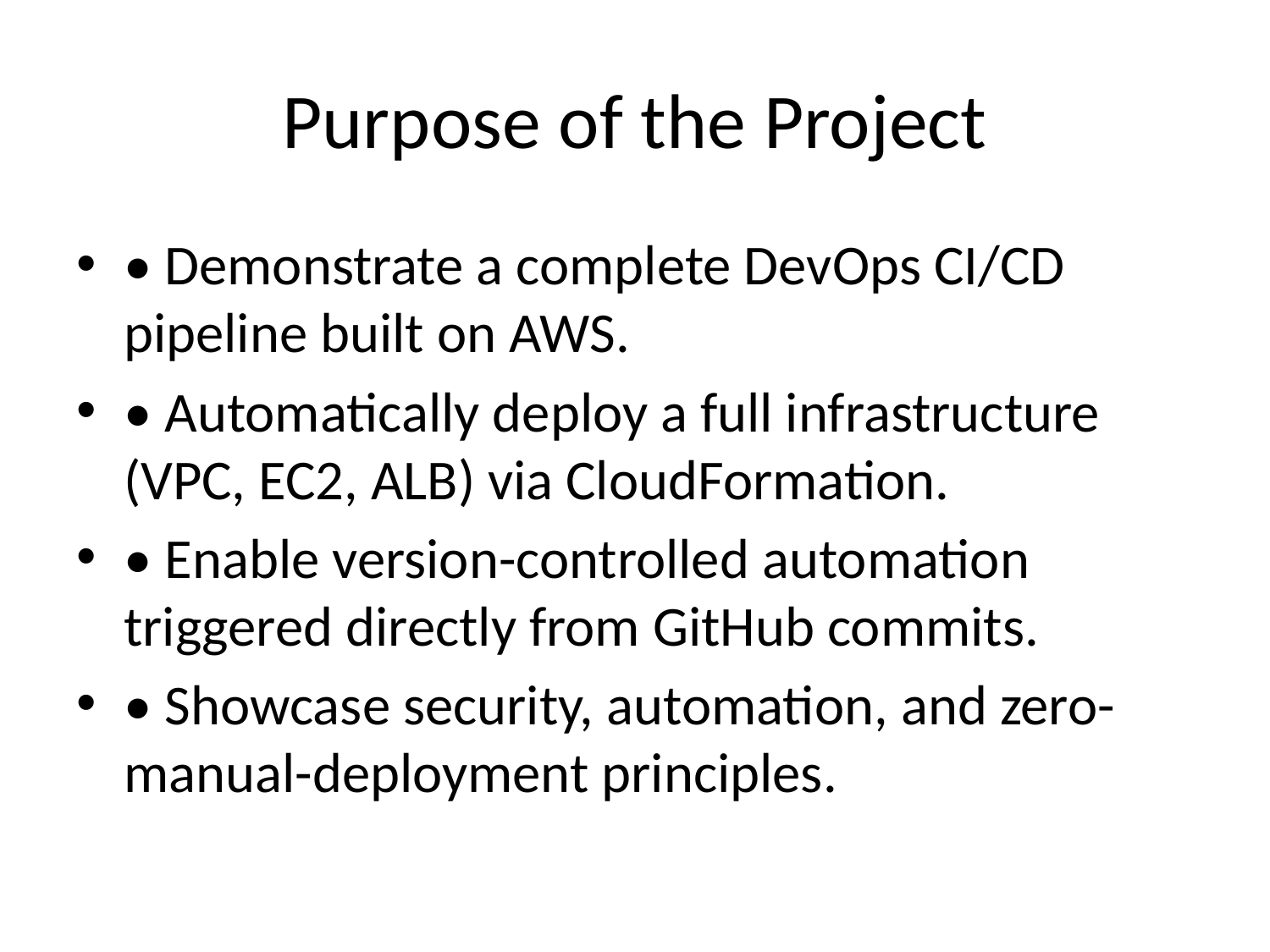

# Purpose of the Project
• Demonstrate a complete DevOps CI/CD pipeline built on AWS.
• Automatically deploy a full infrastructure (VPC, EC2, ALB) via CloudFormation.
• Enable version-controlled automation triggered directly from GitHub commits.
• Showcase security, automation, and zero-manual-deployment principles.